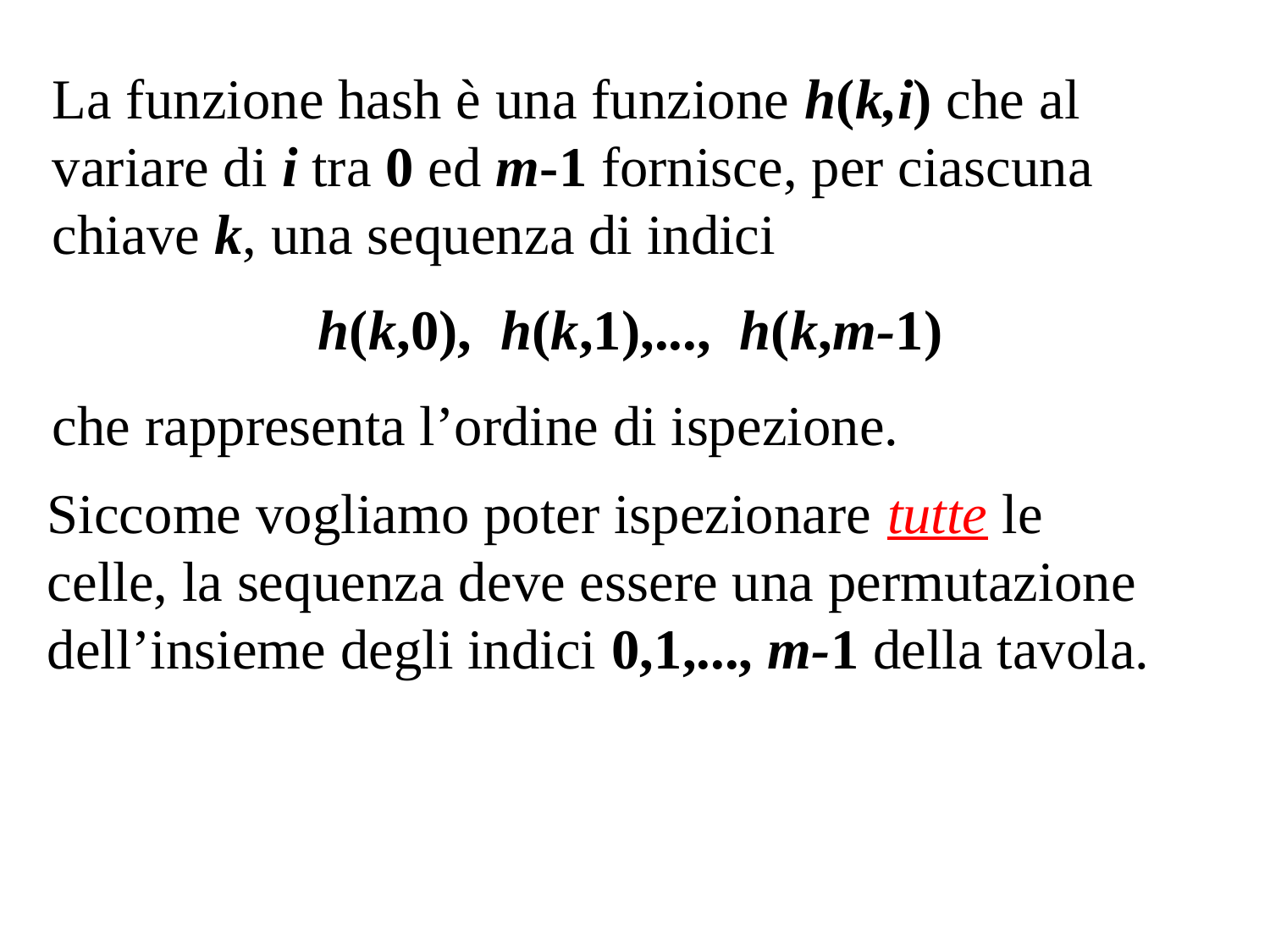

La funzione hash è una funzione h(k,i) che al variare di i tra 0 ed m-1 fornisce, per ciascuna chiave k, una sequenza di indici
h(k,0),  h(k,1),...,  h(k,m-1)
che rappresenta l’ordine di ispezione.
Siccome vogliamo poter ispezionare tutte le celle, la sequenza deve essere una permutazione dell’insieme degli indici 0,1,..., m-1 della tavola.